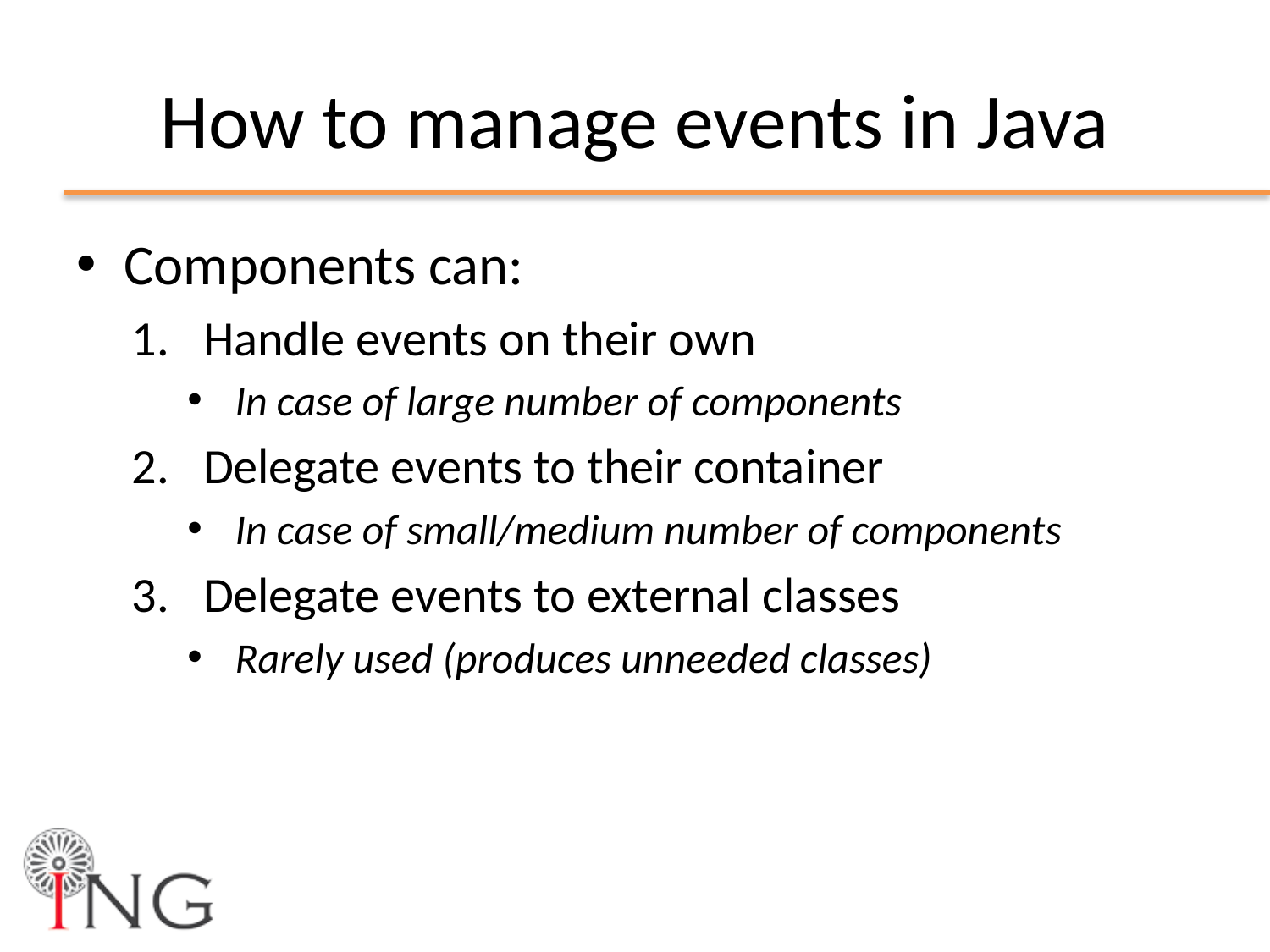

# How to manage events in Java
Components can:
Handle events on their own
In case of large number of components
Delegate events to their container
In case of small/medium number of components
Delegate events to external classes
Rarely used (produces unneeded classes)